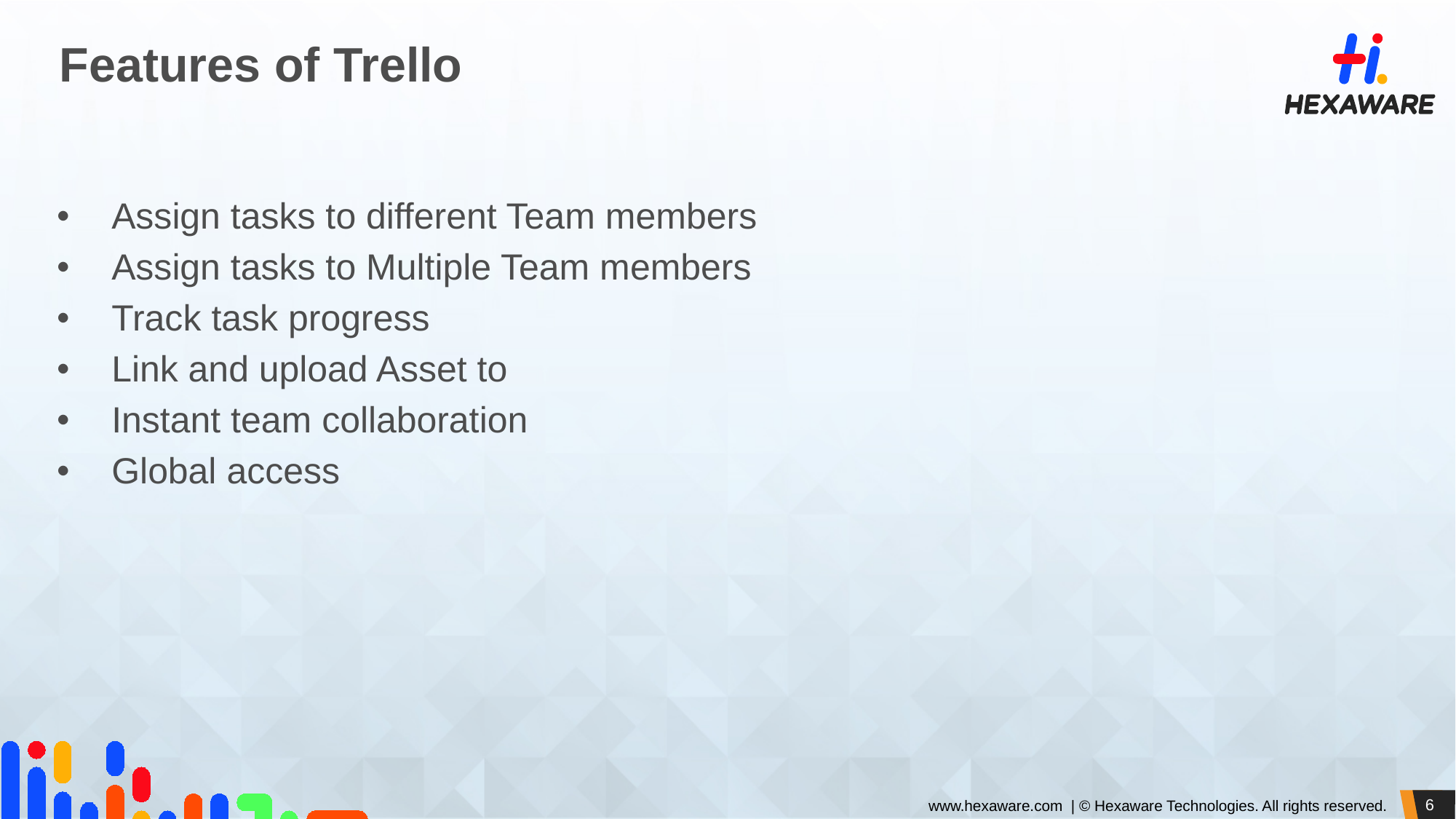

# Features of Trello
Assign tasks to different Team members
Assign tasks to Multiple Team members
Track task progress
Link and upload Asset to
Instant team collaboration
Global access